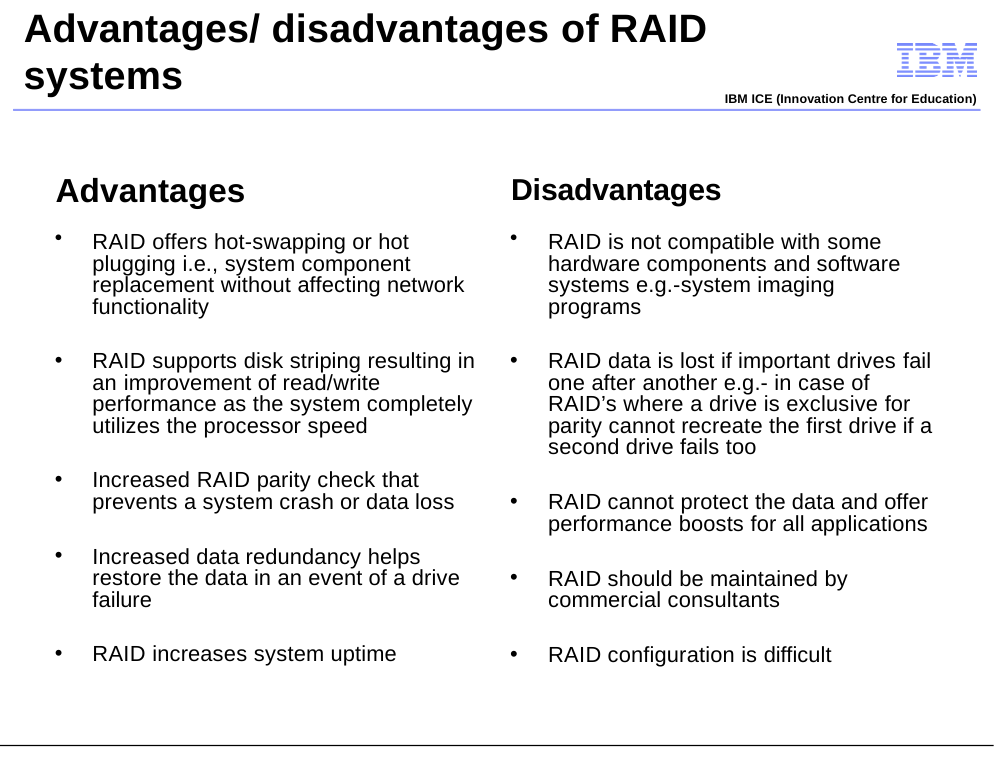

# Advantages/ disadvantages of RAID
systems

Advantages
IBM ICE (Innovation Centre for Education)

Disadvantages
RAID is not compatible with some  hardware components and software  systems e.g.-system imaging  programs

RAID data is lost if important drives fail  one after another e.g.- in case of  RAID’s where a drive is exclusive for  parity cannot recreate the first drive if a  second drive fails too

RAID cannot protect the data and offer  performance boosts for all applications

RAID should be maintained by  commercial consultants

RAID configuration is difficult
RAID offers hot-swapping or hot  plugging i.e., system component  replacement without affecting network  functionality

RAID supports disk striping resulting in  an improvement of read/write  performance as the system completely  utilizes the processor speed

Increased RAID parity check that  prevents a system crash or data loss

Increased data redundancy helps  restore the data in an event of a drive  failure

RAID increases system uptime